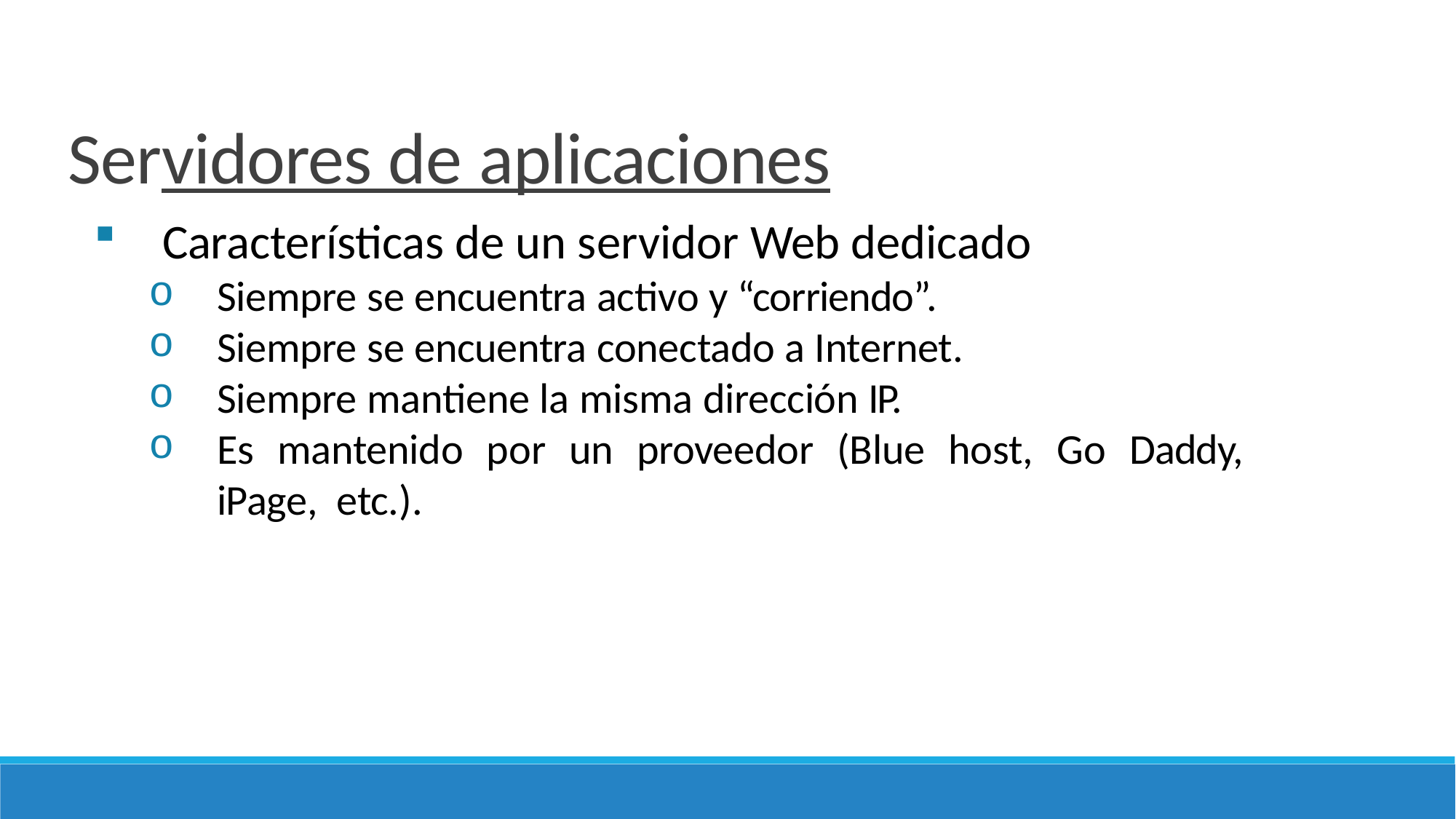

# Servidores de aplicaciones
Características de un servidor Web dedicado
Siempre se encuentra activo y “corriendo”.
Siempre se encuentra conectado a Internet.
Siempre mantiene la misma dirección IP.
Es mantenido por un proveedor (Blue host, Go Daddy, iPage,  etc.).